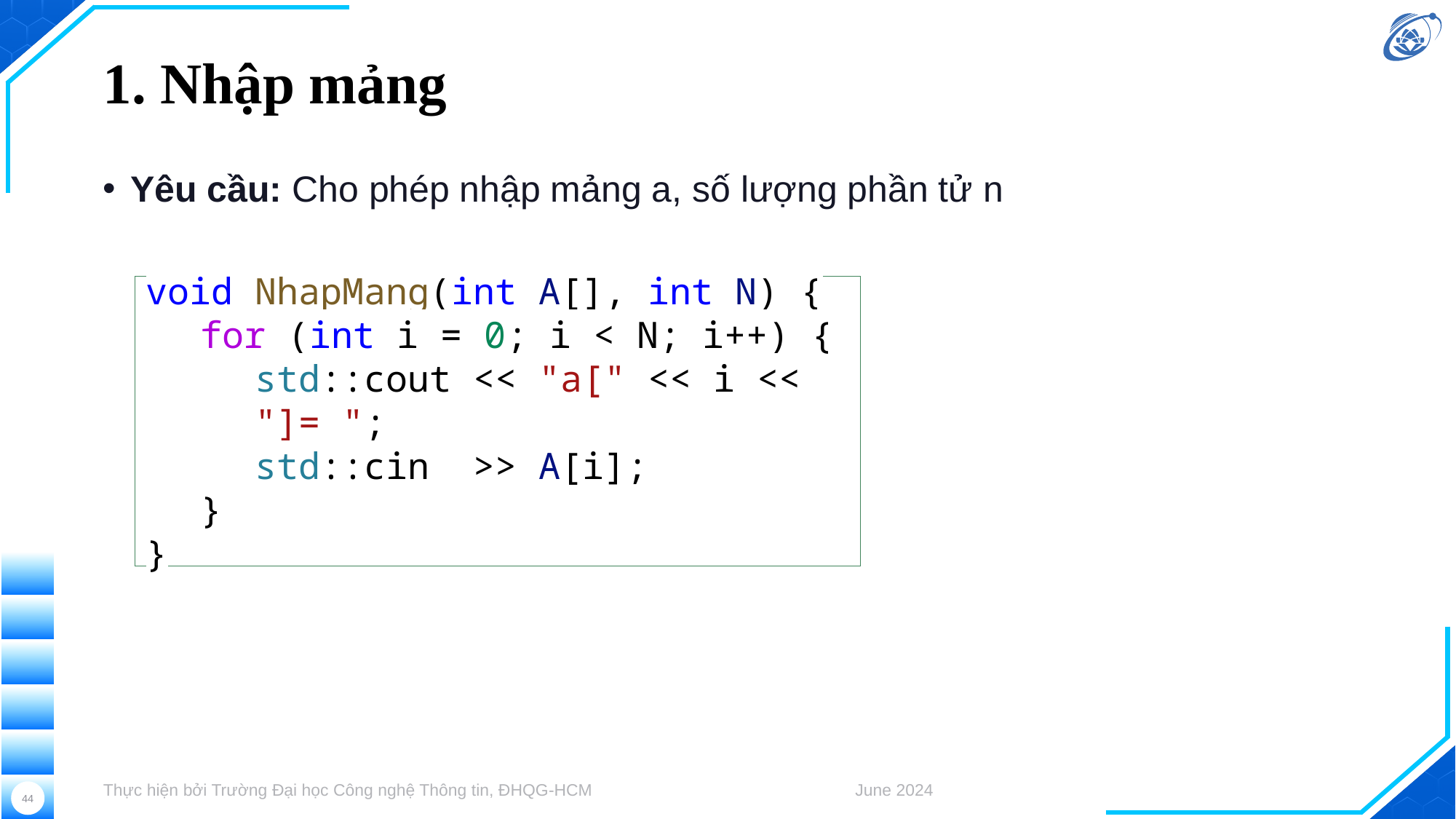

# 1. Nhập mảng
Yêu cầu: Cho phép nhập mảng a, số lượng phần tử n

void NhapMang(int A[], int N) {
for (int i = 0; i < N; i++) {
std::cout << "a[" << i << "]= ";
std::cin  >> A[i];
}
}
Thực hiện bởi Trường Đại học Công nghệ Thông tin, ĐHQG-HCM
June 2024
44